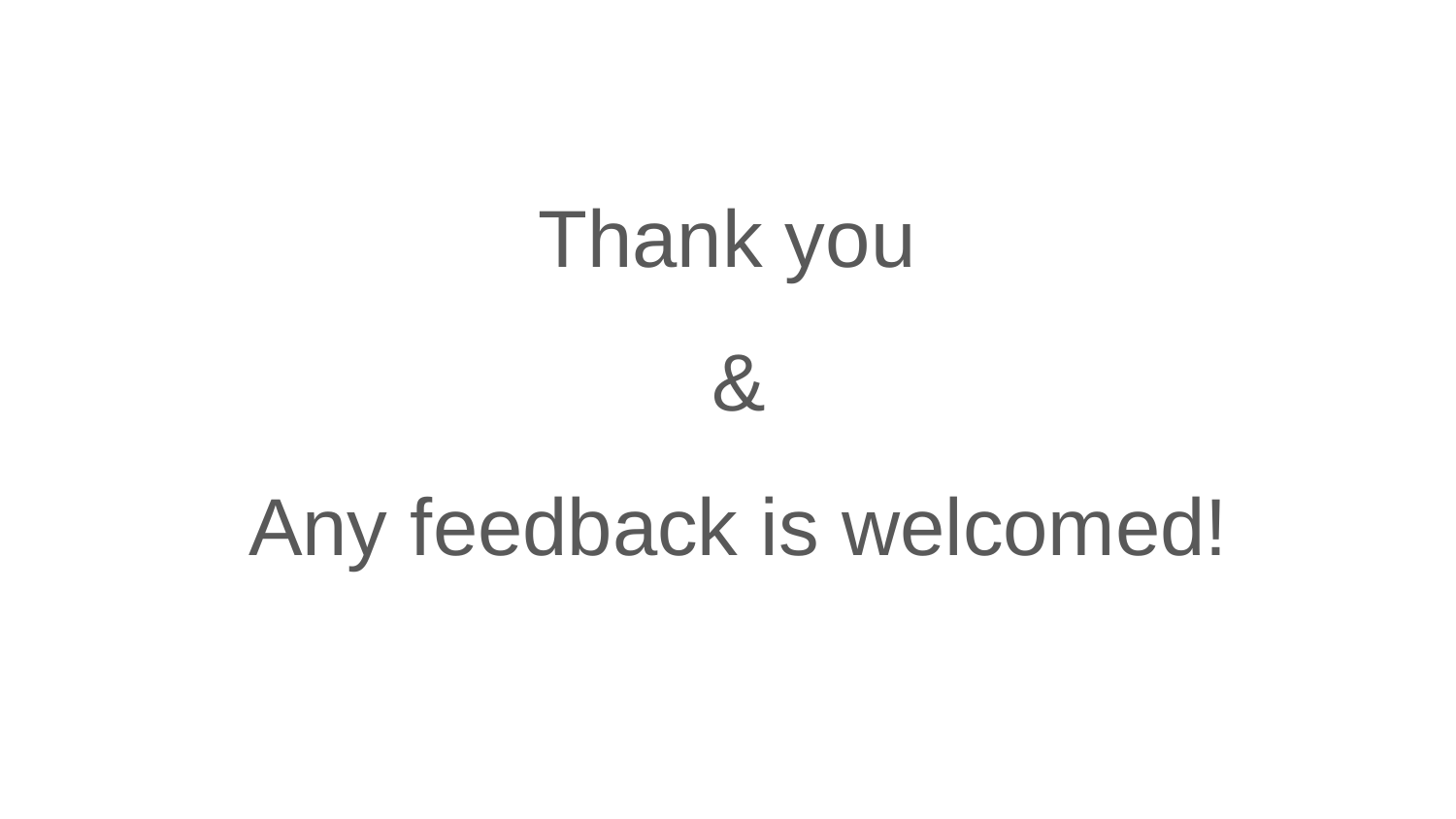

Thank you
&
Any feedback is welcomed!